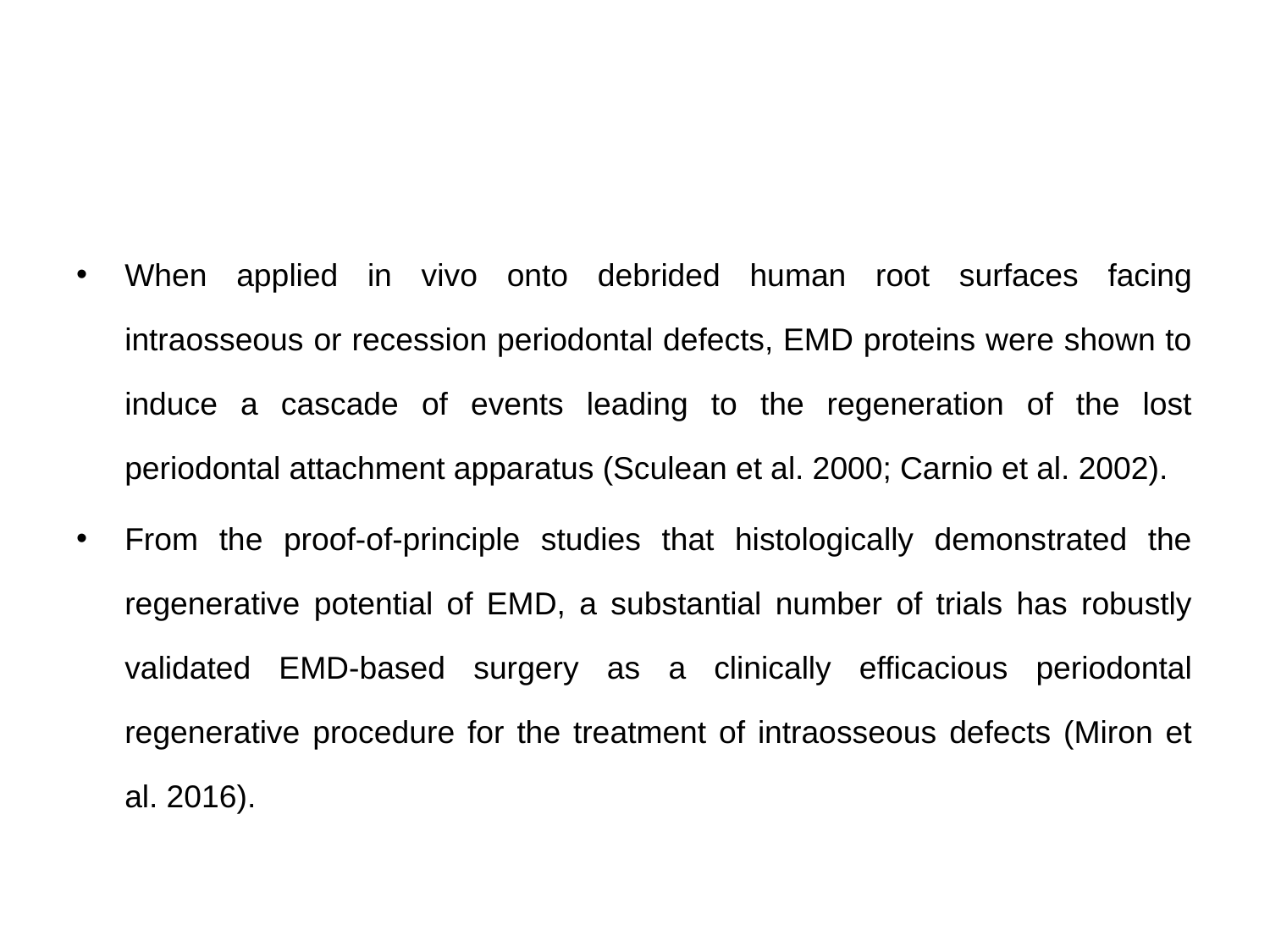

When applied in vivo onto debrided human root surfaces facing intraosseous or recession periodontal defects, EMD proteins were shown to induce a cascade of events leading to the regeneration of the lost periodontal attachment apparatus (Sculean et al. 2000; Carnio et al. 2002).
From the proof-of-principle studies that histologically demonstrated the regenerative potential of EMD, a substantial number of trials has robustly validated EMD-based surgery as a clinically efficacious periodontal regenerative procedure for the treatment of intraosseous defects (Miron et al. 2016).